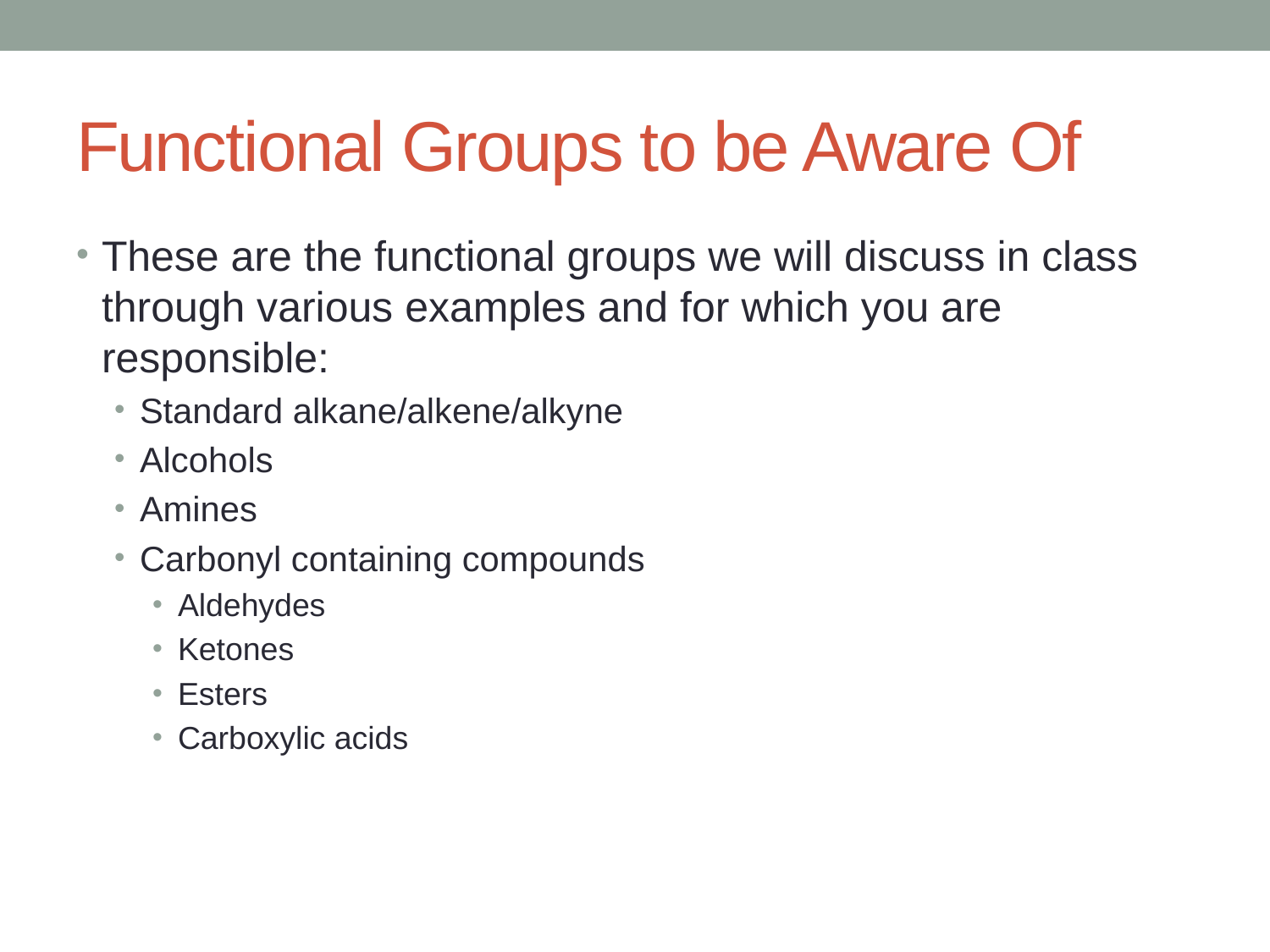

# Functional Groups to be Aware Of
These are the functional groups we will discuss in class through various examples and for which you are responsible:
Standard alkane/alkene/alkyne
Alcohols
Amines
Carbonyl containing compounds
Aldehydes
Ketones
Esters
Carboxylic acids